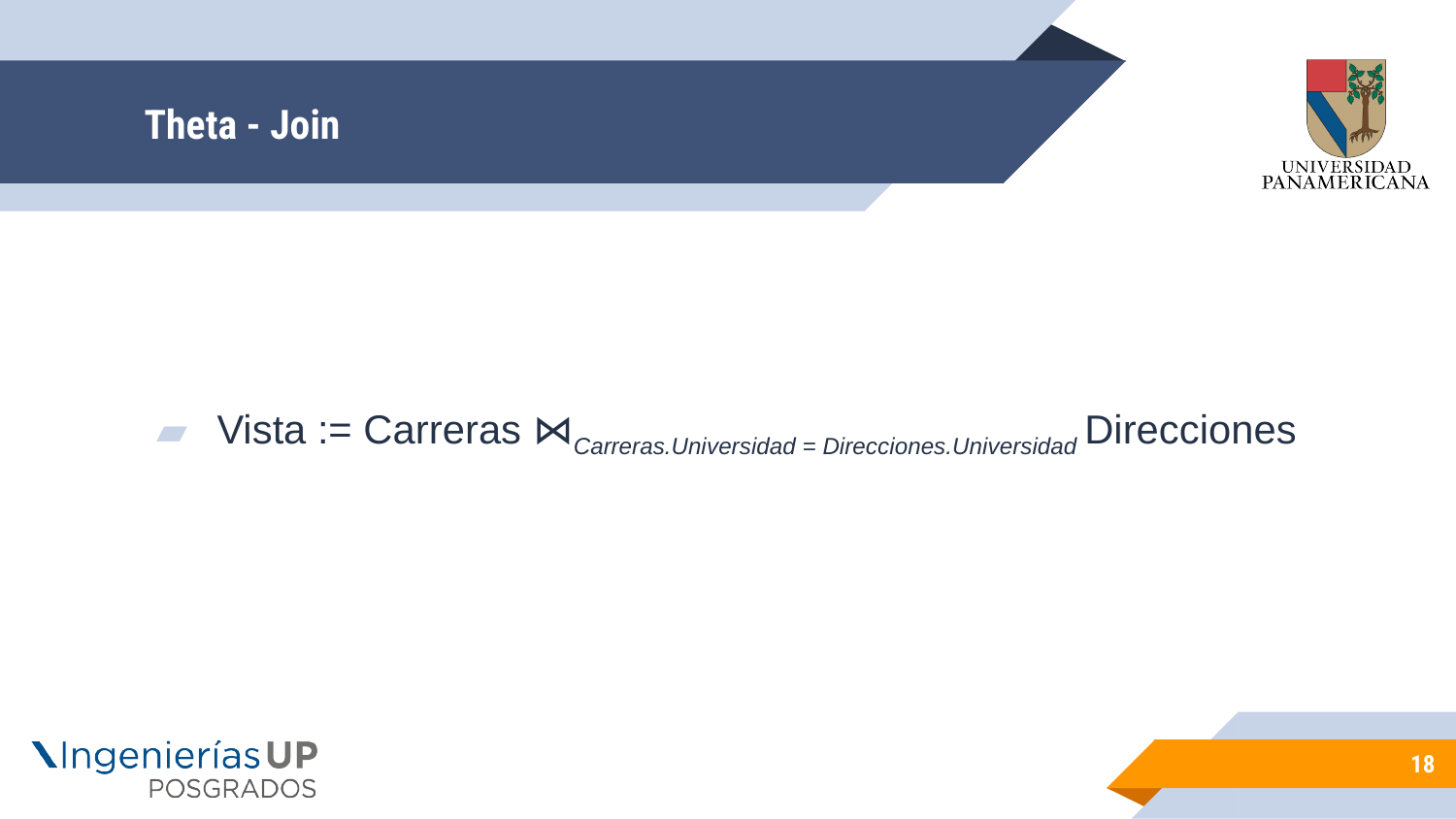

# Theta - Join
Vista := Carreras ⋈Carreras.Universidad = Direcciones.Universidad Direcciones

18